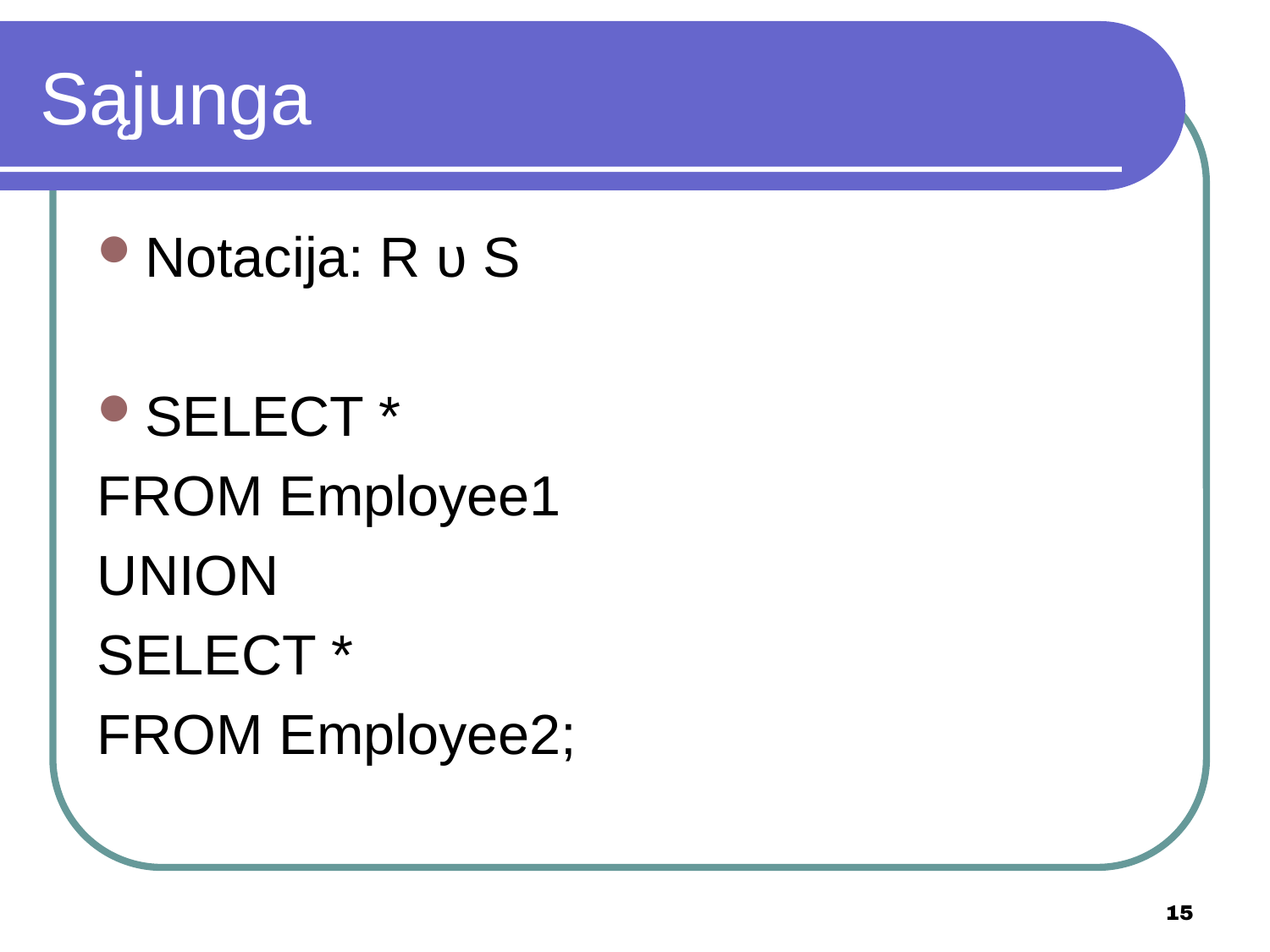

# Sąjunga
Notacija: R υ S

SELECT *
FROM Employee1
UNION
SELECT *
FROM Employee2;
15